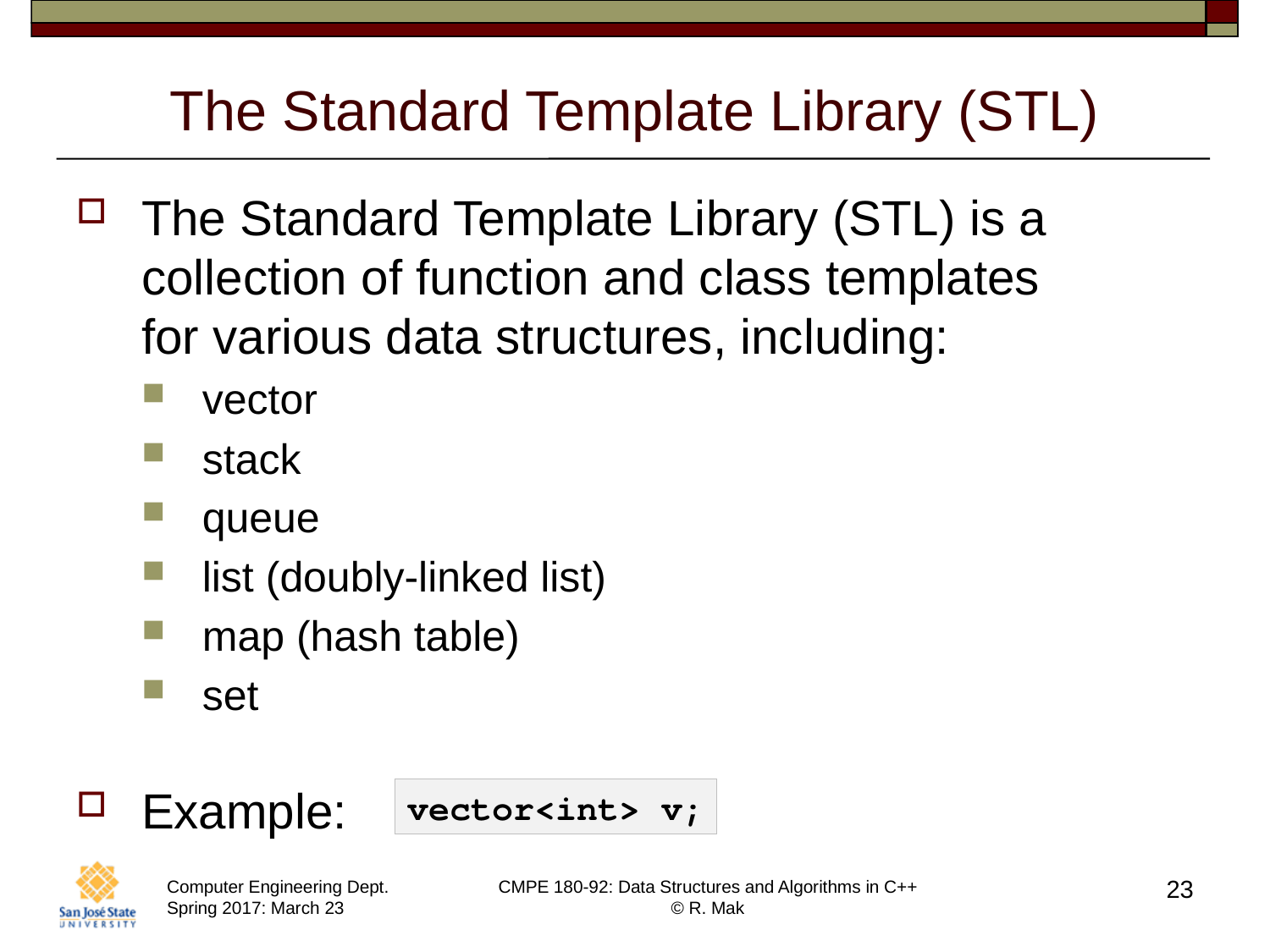

# The Standard Template Library (STL)
The Standard Template Library (STL) is a collection of function and class templates
for various data structures, including:
vector
stack
queue
list (doubly-linked list)
map (hash table)
set

Example:
vector<int> v;
23